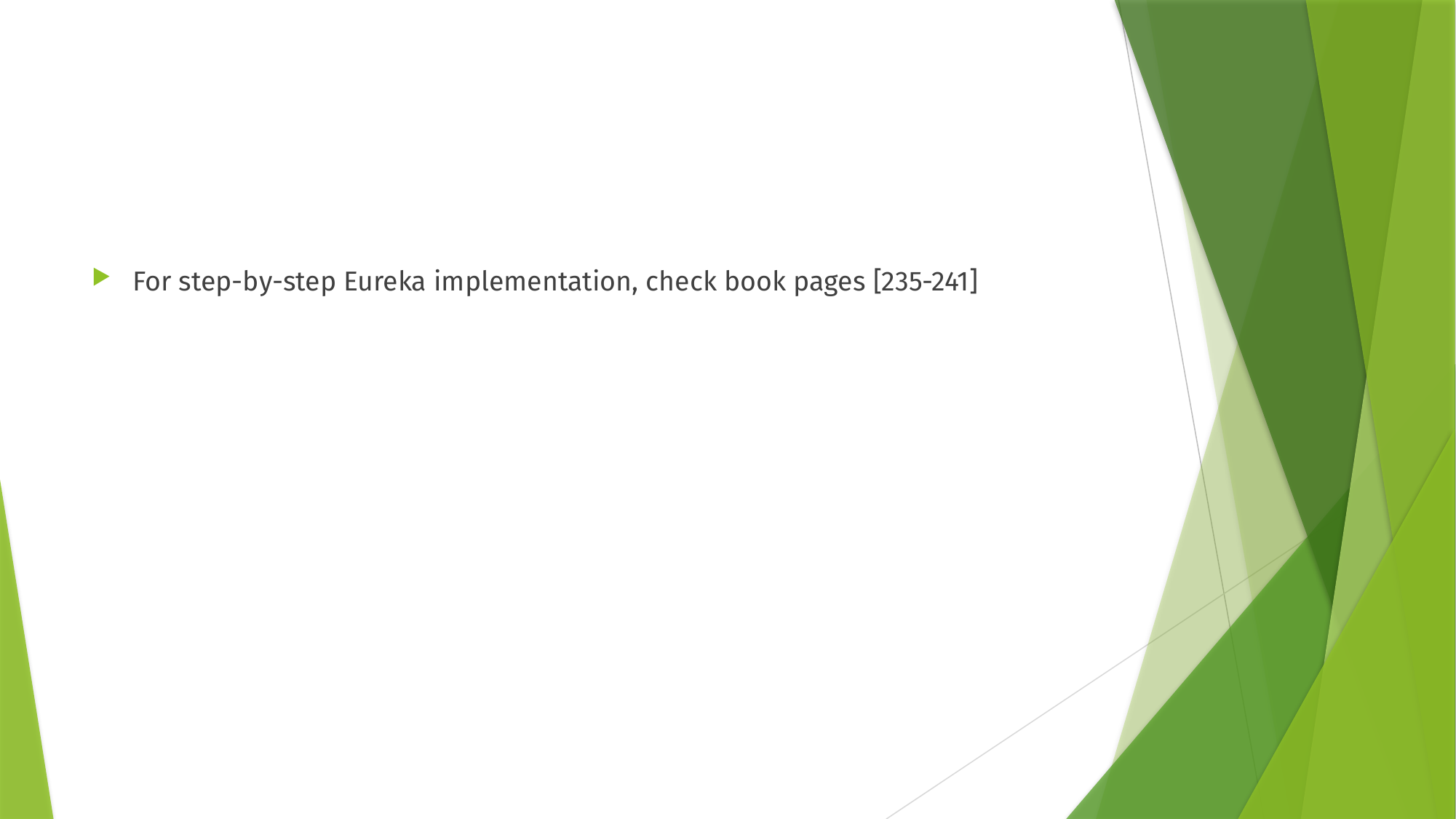

#
For step-by-step Eureka implementation, check book pages [235-241]